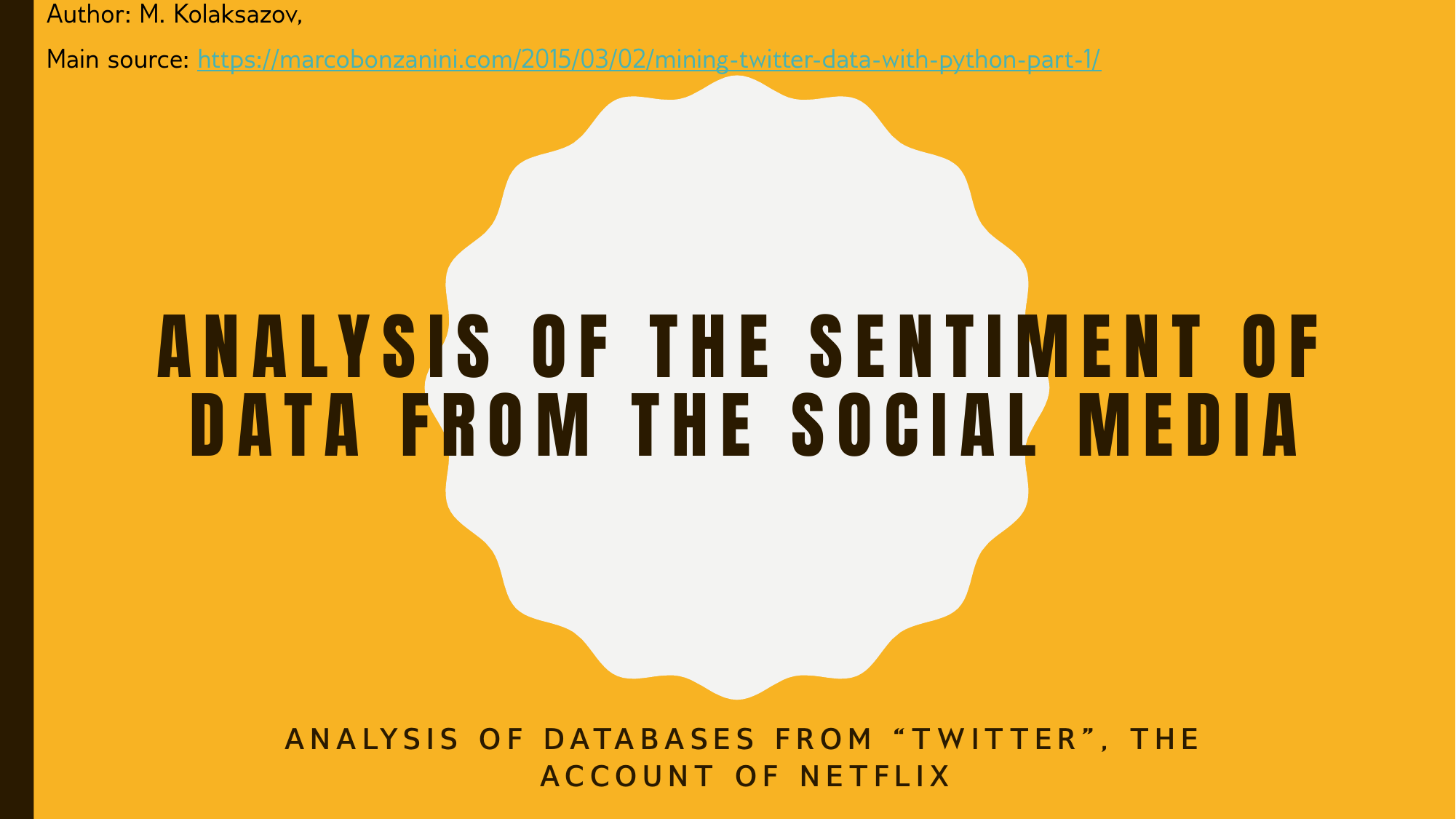

Author: M. Kolaksazov,
Main source: https://marcobonzanini.com/2015/03/02/mining-twitter-data-with-python-part-1/
# ANALYSIS OF THE SENTIMENT OF DATA FROM THE SOCIAL MEDIA
Analysis of databases from “Twitter”, the account of Netflix